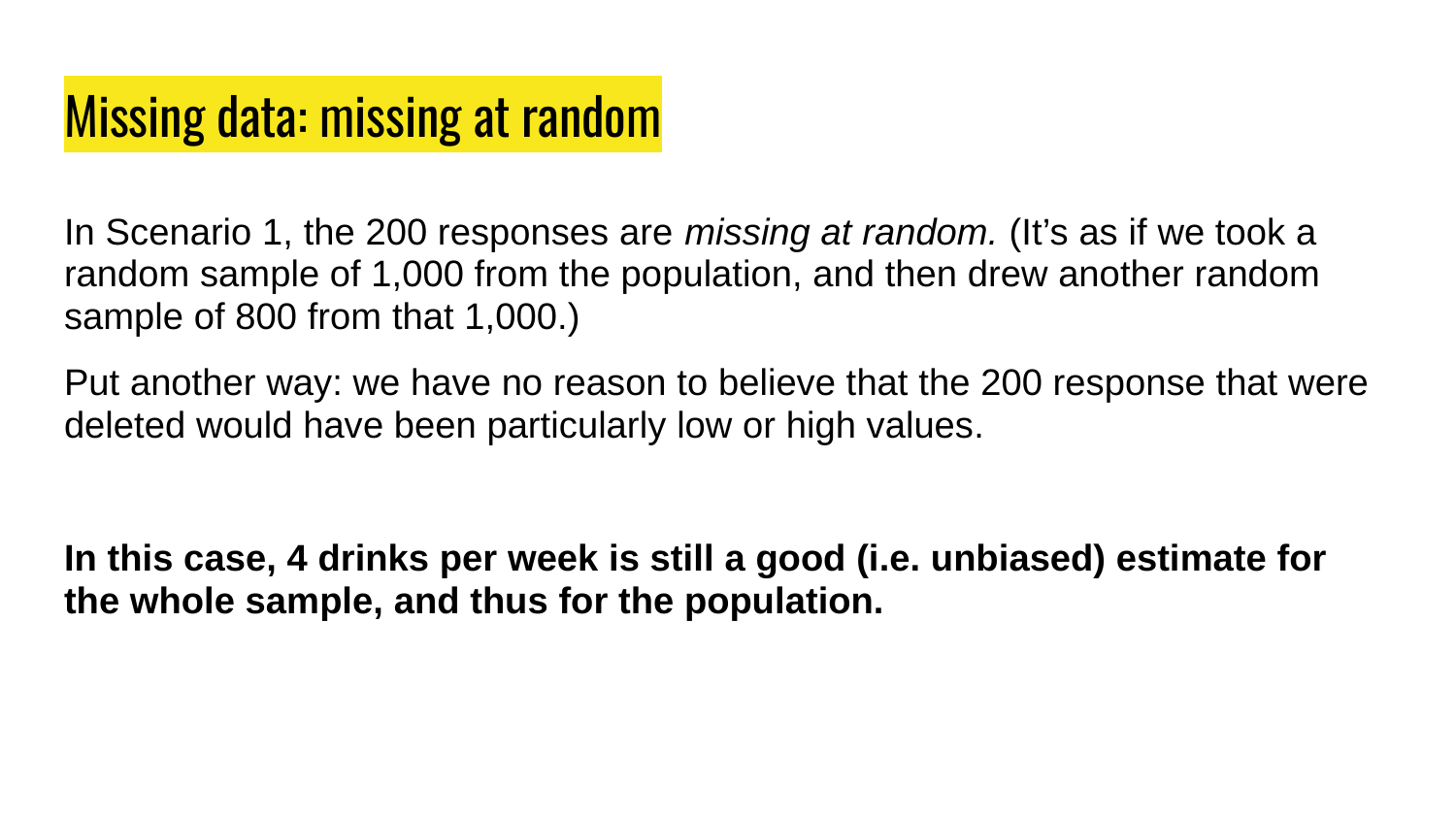

# Missing data: missing at random
In Scenario 1, the 200 responses are missing at random. (It’s as if we took a random sample of 1,000 from the population, and then drew another random sample of 800 from that 1,000.)
Put another way: we have no reason to believe that the 200 response that were deleted would have been particularly low or high values.

In this case, 4 drinks per week is still a good (i.e. unbiased) estimate for the whole sample, and thus for the population.